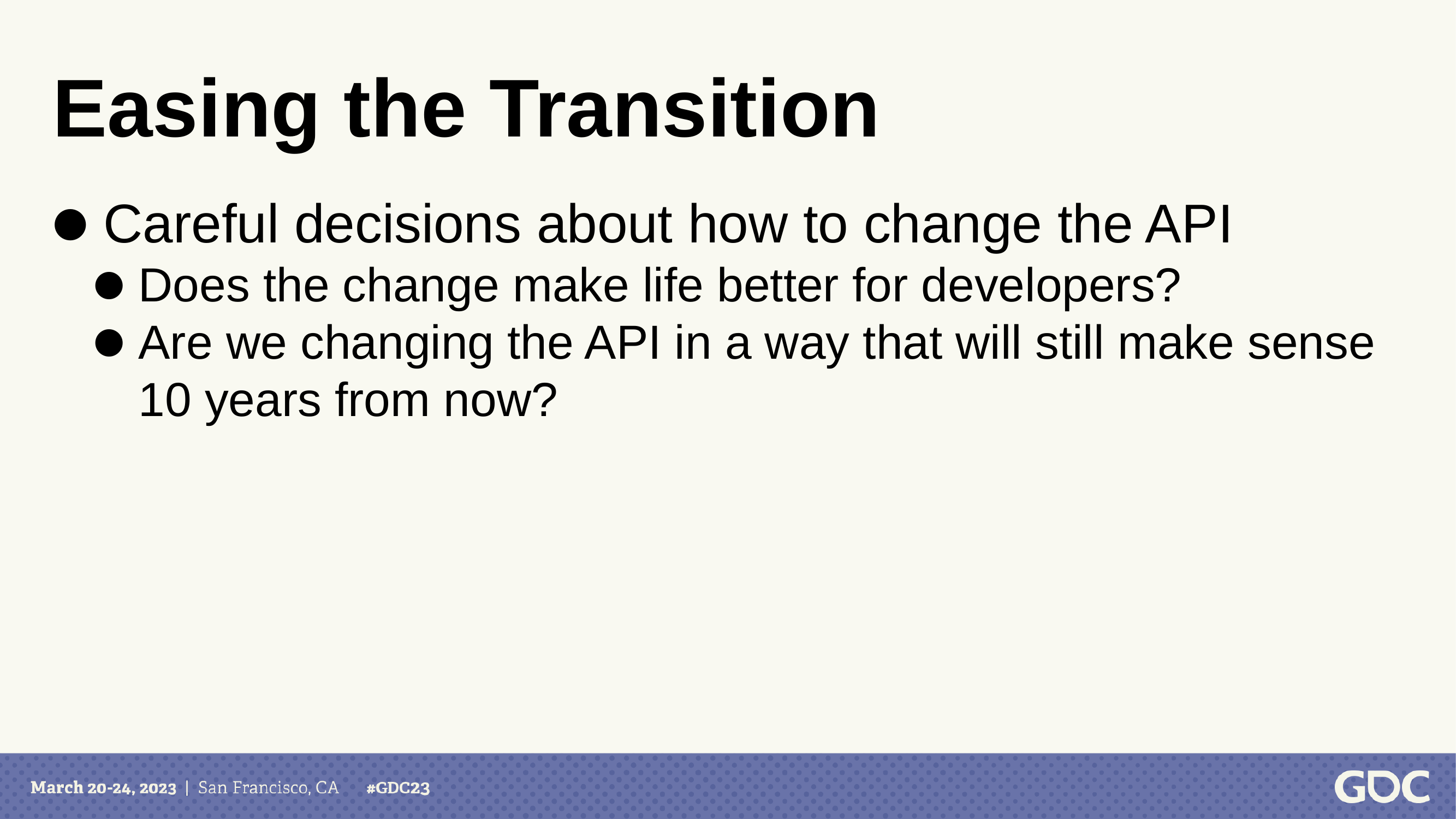

Easing the Transition
 Careful decisions about how to change the API
Does the change make life better for developers?
Are we changing the API in a way that will still make sense 10 years from now?